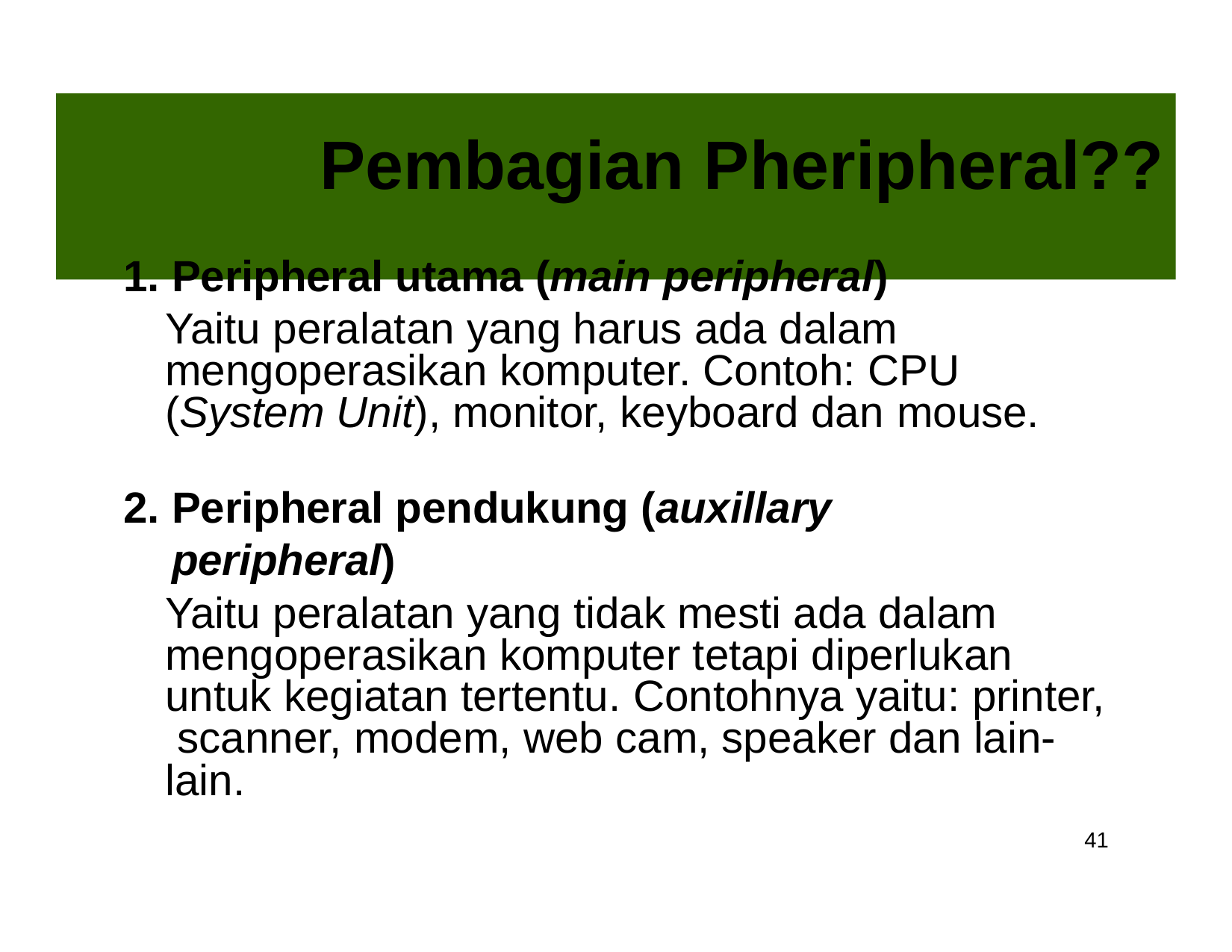

# Pembagian Pheripheral??
Peripheral utama (main peripheral)
Yaitu peralatan yang harus ada dalam  mengoperasikan komputer. Contoh: CPU  (System Unit), monitor, keyboard dan mouse.

Peripheral pendukung (auxillary peripheral)
Yaitu peralatan yang tidak mesti ada dalam  mengoperasikan komputer tetapi diperlukan  untuk kegiatan tertentu. Contohnya yaitu: printer,  scanner, modem, web cam, speaker dan lain-  lain.
41